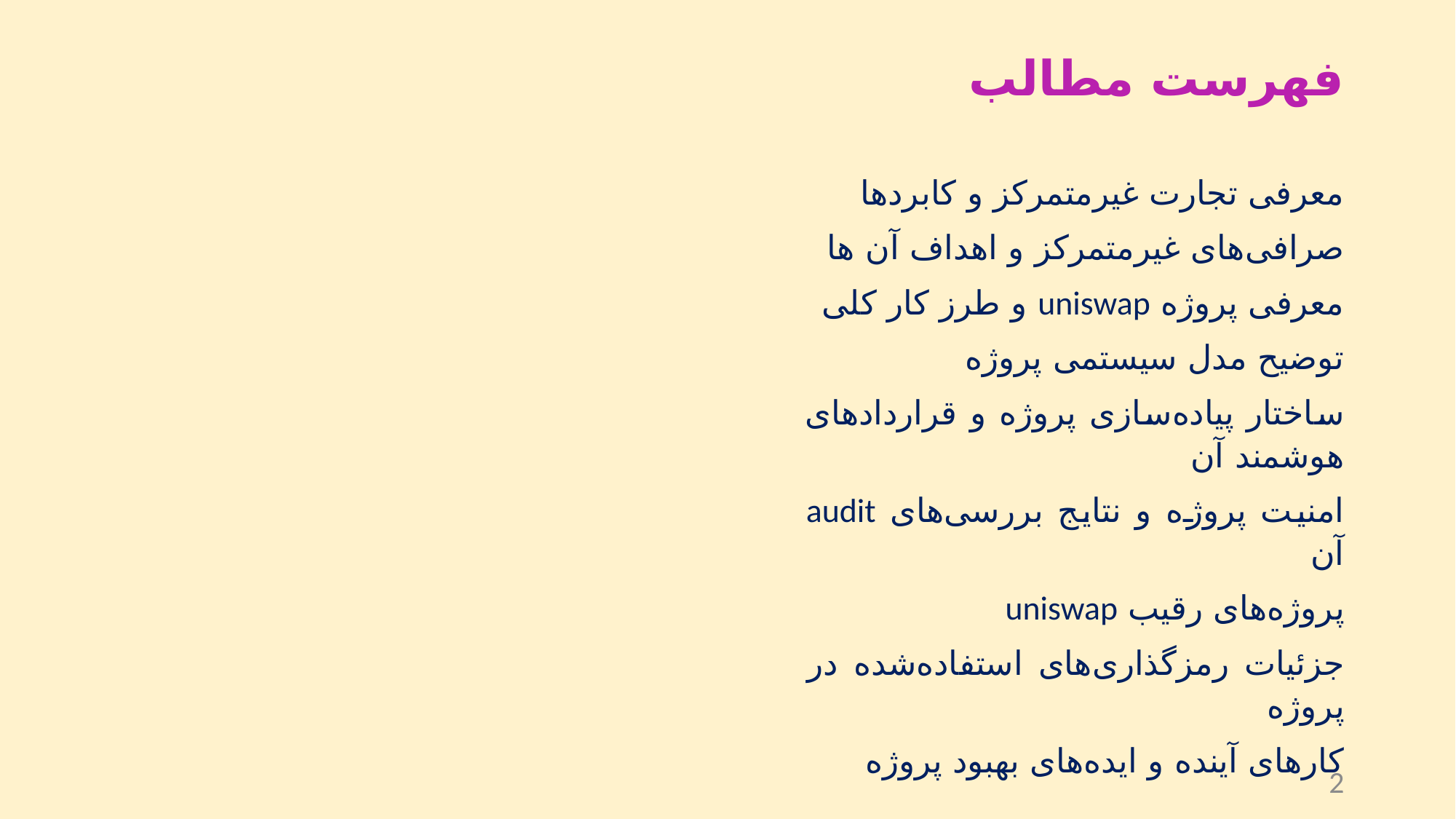

فهرست مطالب
معرفی تجارت غیرمتمرکز و کابردها
صرافی‌های غیرمتمرکز و اهداف آن ها
معرفی پروژه uniswap و طرز کار کلی
توضیح مدل سیستمی پروژه
ساختار پیاده‌سازی پروژه و قراردادهای هوشمند آن
امنیت پروژه و نتایج بررسی‌های audit آن
پروژه‌های رقیب uniswap
جزئیات رمزگذاری‌های استفاده‌شده در پروژه
کارهای آینده و ایده‌های بهبود پروژه
2